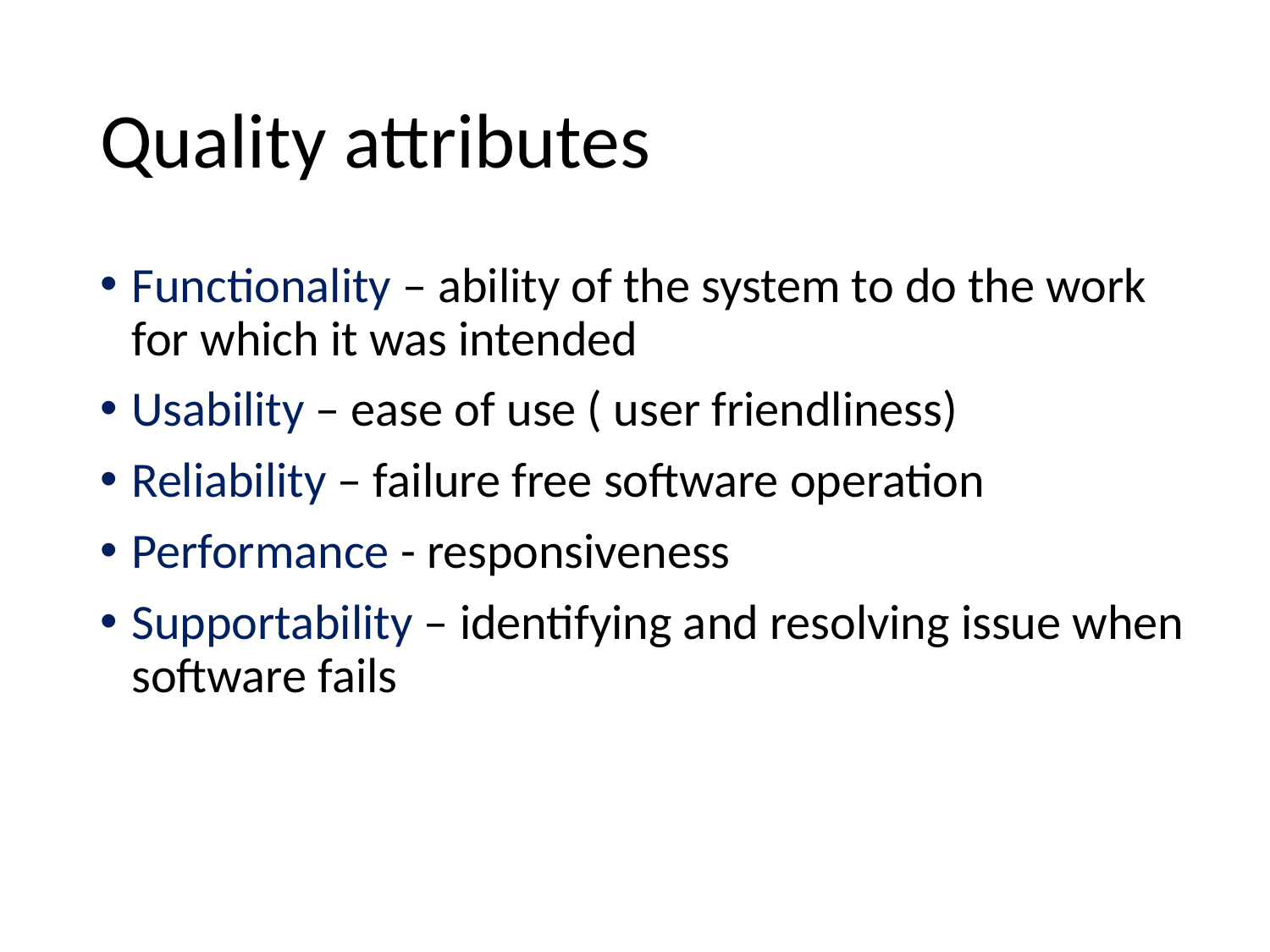

# Quality attributes
Functionality – ability of the system to do the work for which it was intended
Usability – ease of use ( user friendliness)
Reliability – failure free software operation
Performance - responsiveness
Supportability – identifying and resolving issue when software fails